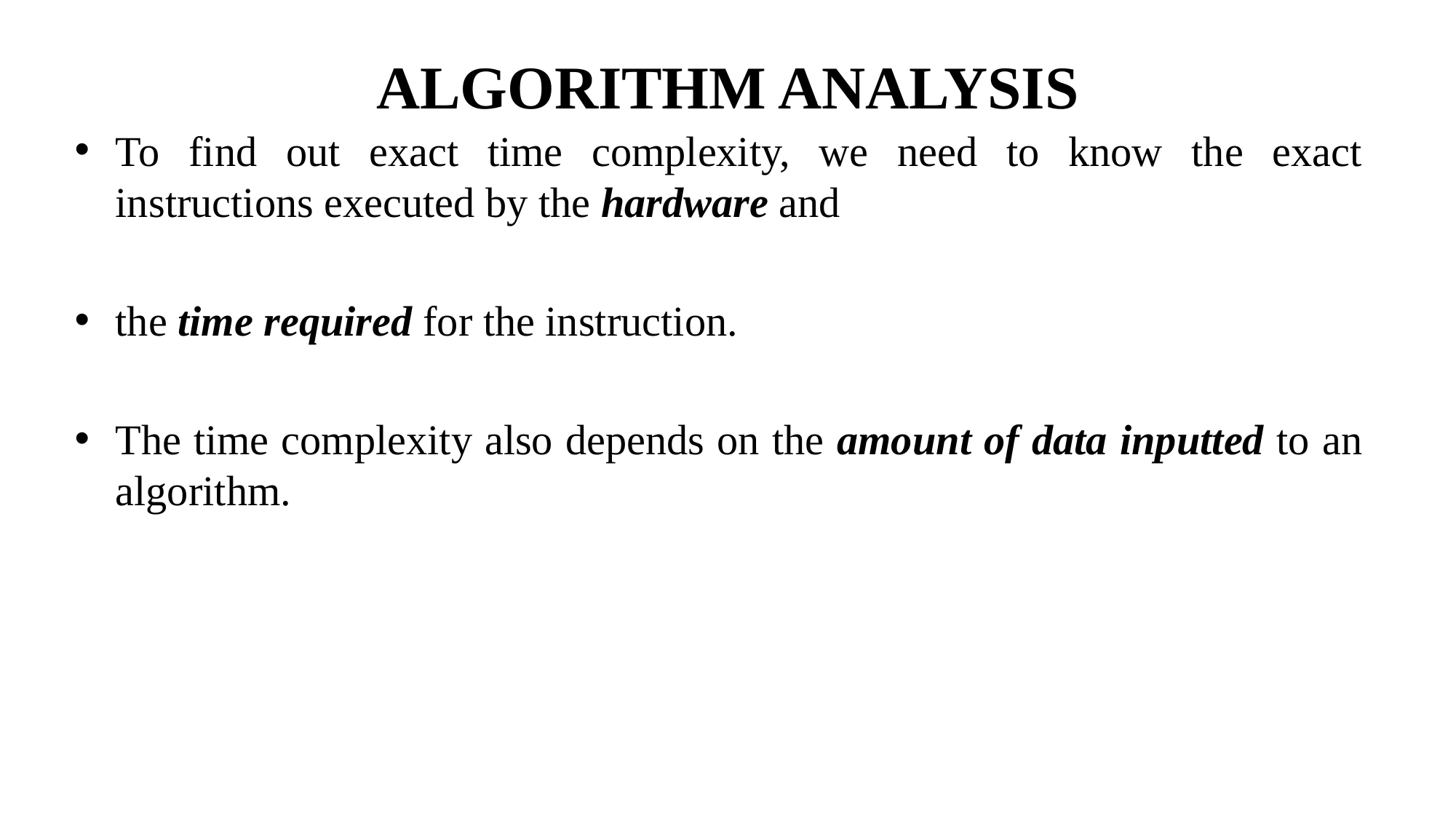

# ALGORITHM ANALYSIS
To find out exact time complexity, we need to know the exact instructions executed by the hardware and

the time required for the instruction.

The time complexity also depends on the amount of data inputted to an algorithm.